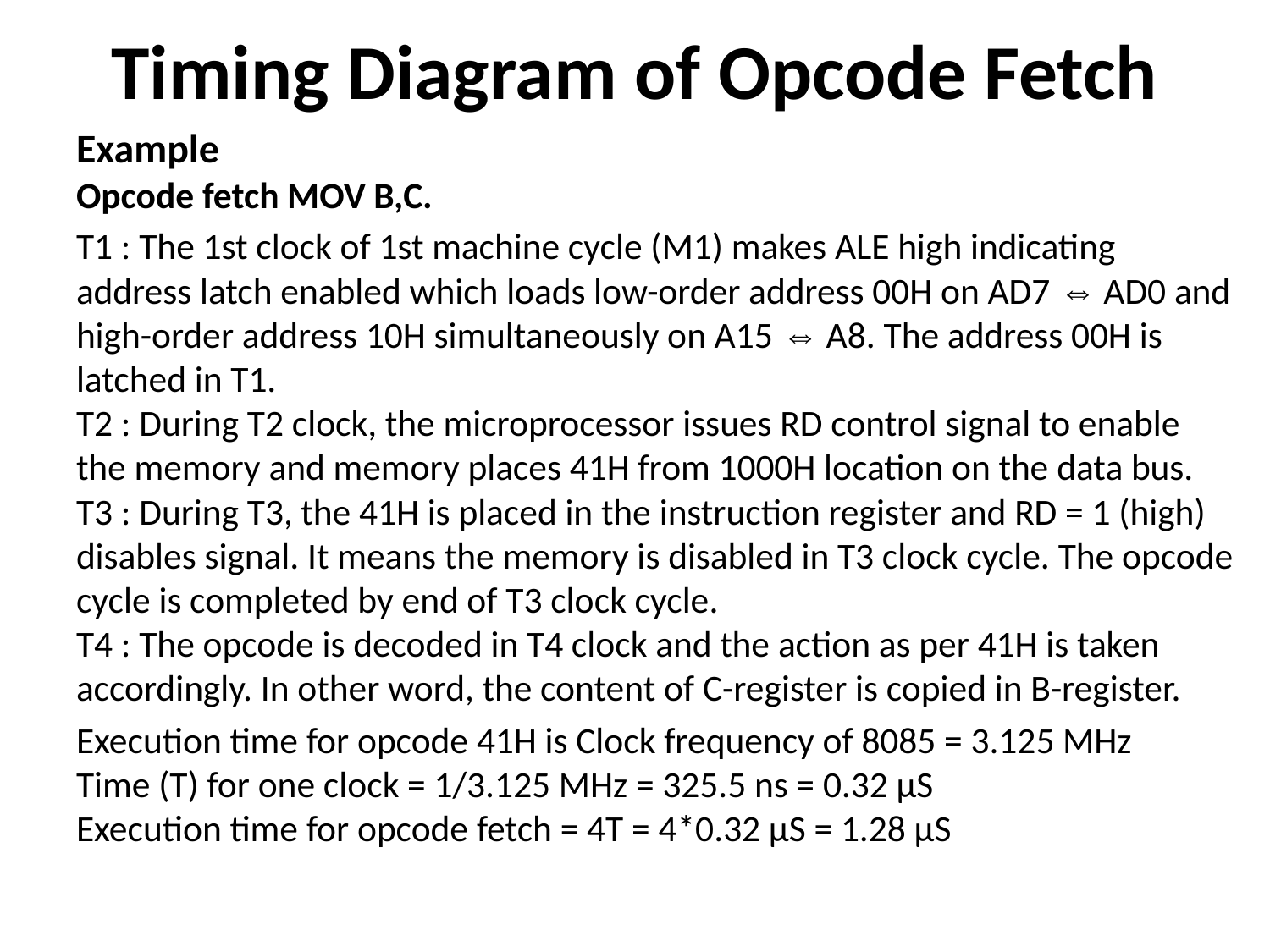

# Timing Diagram of Opcode Fetch
Example
Opcode fetch MOV B,C.
T1 : The 1st clock of 1st machine cycle (M1) makes ALE high indicating address latch enabled which loads low-order address 00H on AD7 ⇔ AD0 and high-order address 10H simultaneously on A15 ⇔ A8. The address 00H is latched in T1.
T2 : During T2 clock, the microprocessor issues RD control signal to enable the memory and memory places 41H from 1000H location on the data bus.
T3 : During T3, the 41H is placed in the instruction register and RD = 1 (high) disables signal. It means the memory is disabled in T3 clock cycle. The opcode cycle is completed by end of T3 clock cycle.
T4 : The opcode is decoded in T4 clock and the action as per 41H is taken accordingly. In other word, the content of C-register is copied in B-register.
Execution time for opcode 41H is Clock frequency of 8085 = 3.125 MHz
Time (T) for one clock = 1/3.125 MHz = 325.5 ns = 0.32 µS
Execution time for opcode fetch = 4T = 4*0.32 µS = 1.28 µS